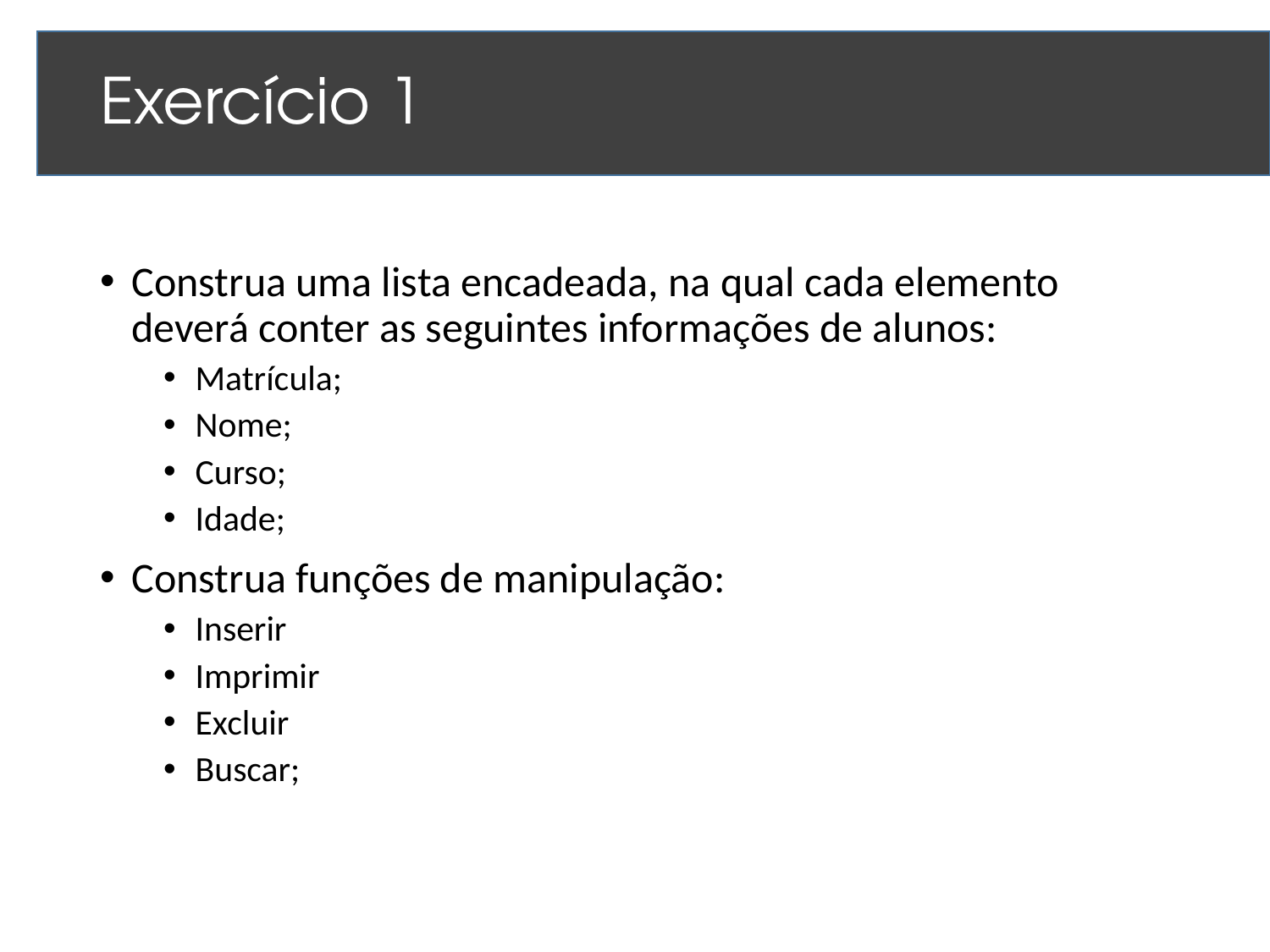

Exercício 1

Construa uma lista encadeada, na qual cada elemento deverá conter as seguintes informações de alunos:
Matrícula;
Nome;
Curso;
Idade;
Construa funções de manipulação:
Inserir
Imprimir
Excluir
Buscar;